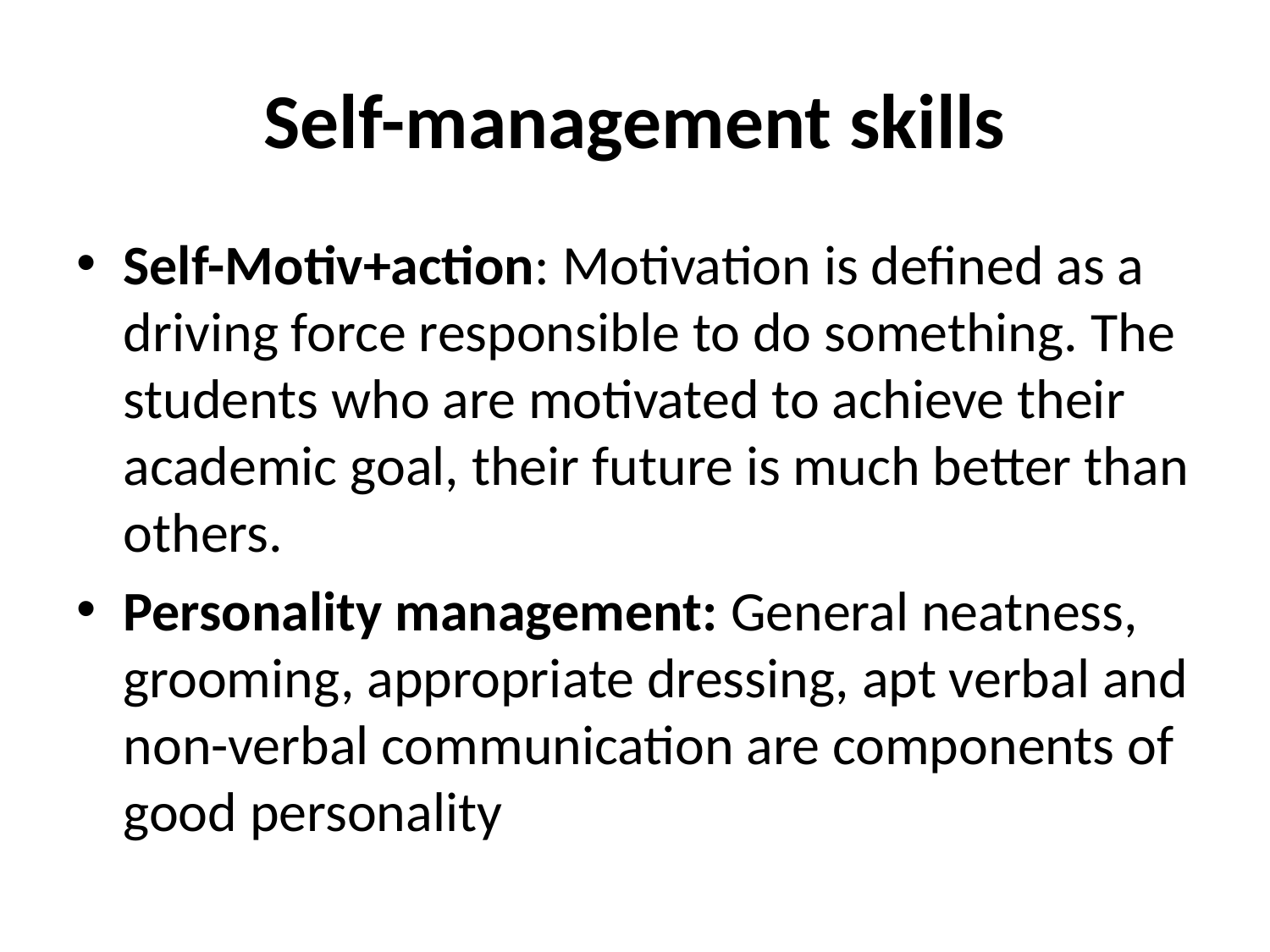

# Self-management skills
Self-Motiv+action: Motivation is defined as a driving force responsible to do something. The students who are motivated to achieve their academic goal, their future is much better than others.
Personality management: General neatness, grooming, appropriate dressing, apt verbal and non-verbal communication are components of good personality